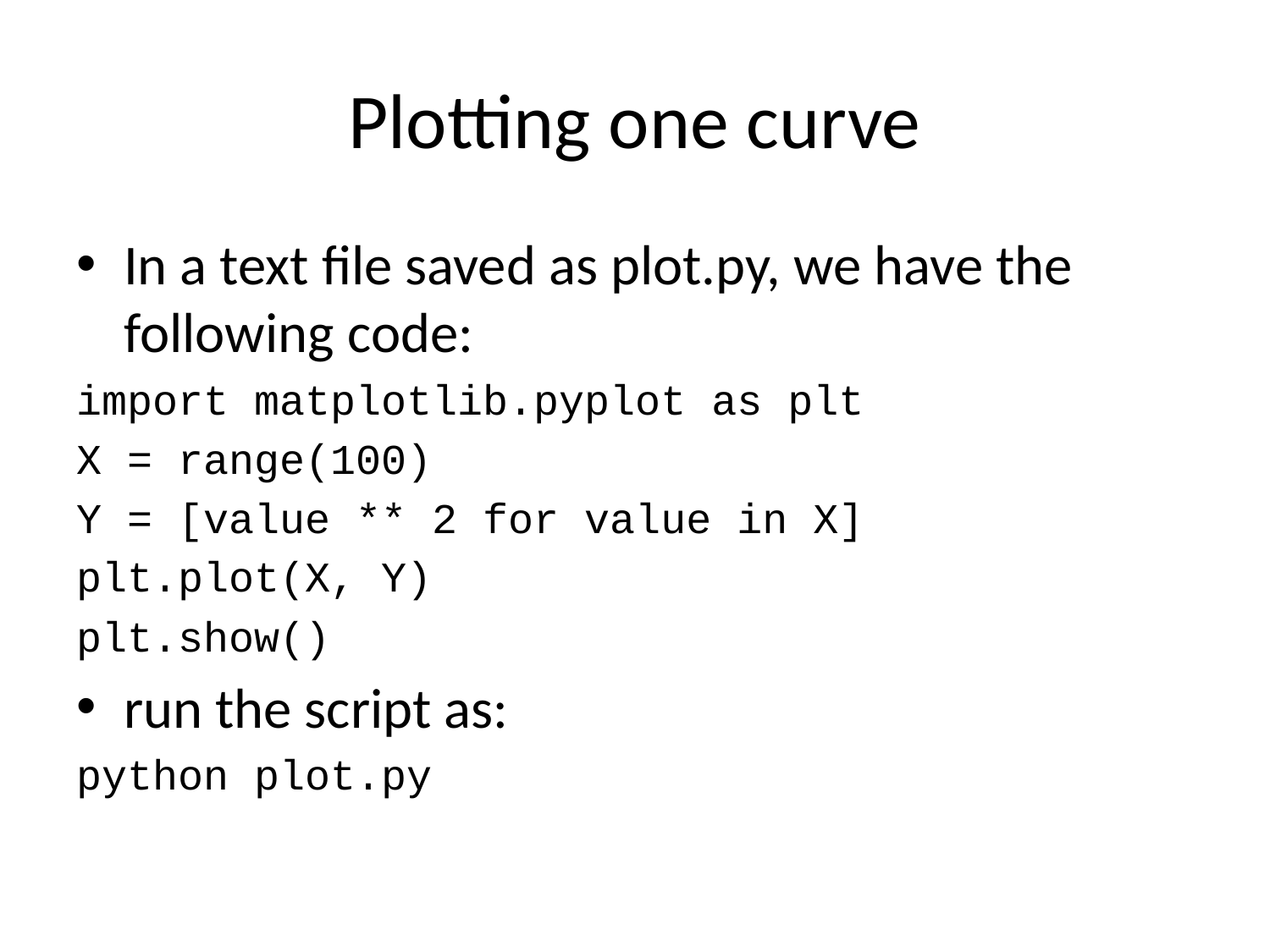

# Plotting one curve
In a text file saved as plot.py, we have the following code:
import matplotlib.pyplot as plt
X = range(100)
Y = [value ** 2 for value in X]
plt.plot(X, Y)
plt.show()
run the script as:
python plot.py